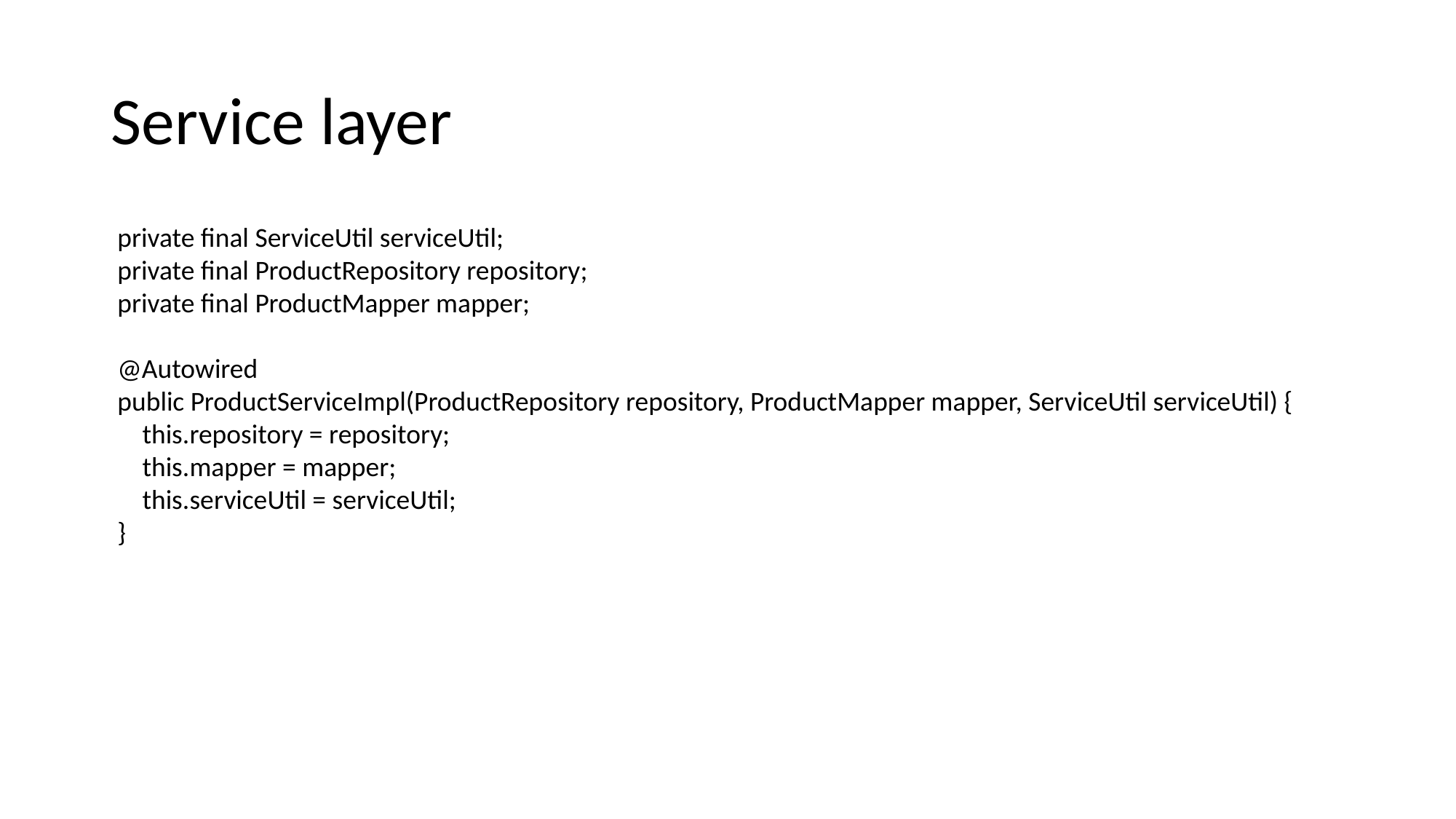

# Service layer
private final ServiceUtil serviceUtil;
private final ProductRepository repository;
private final ProductMapper mapper;

@Autowired
public ProductServiceImpl(ProductRepository repository, ProductMapper mapper, ServiceUtil serviceUtil) {
    this.repository = repository;
    this.mapper = mapper;
    this.serviceUtil = serviceUtil;
}